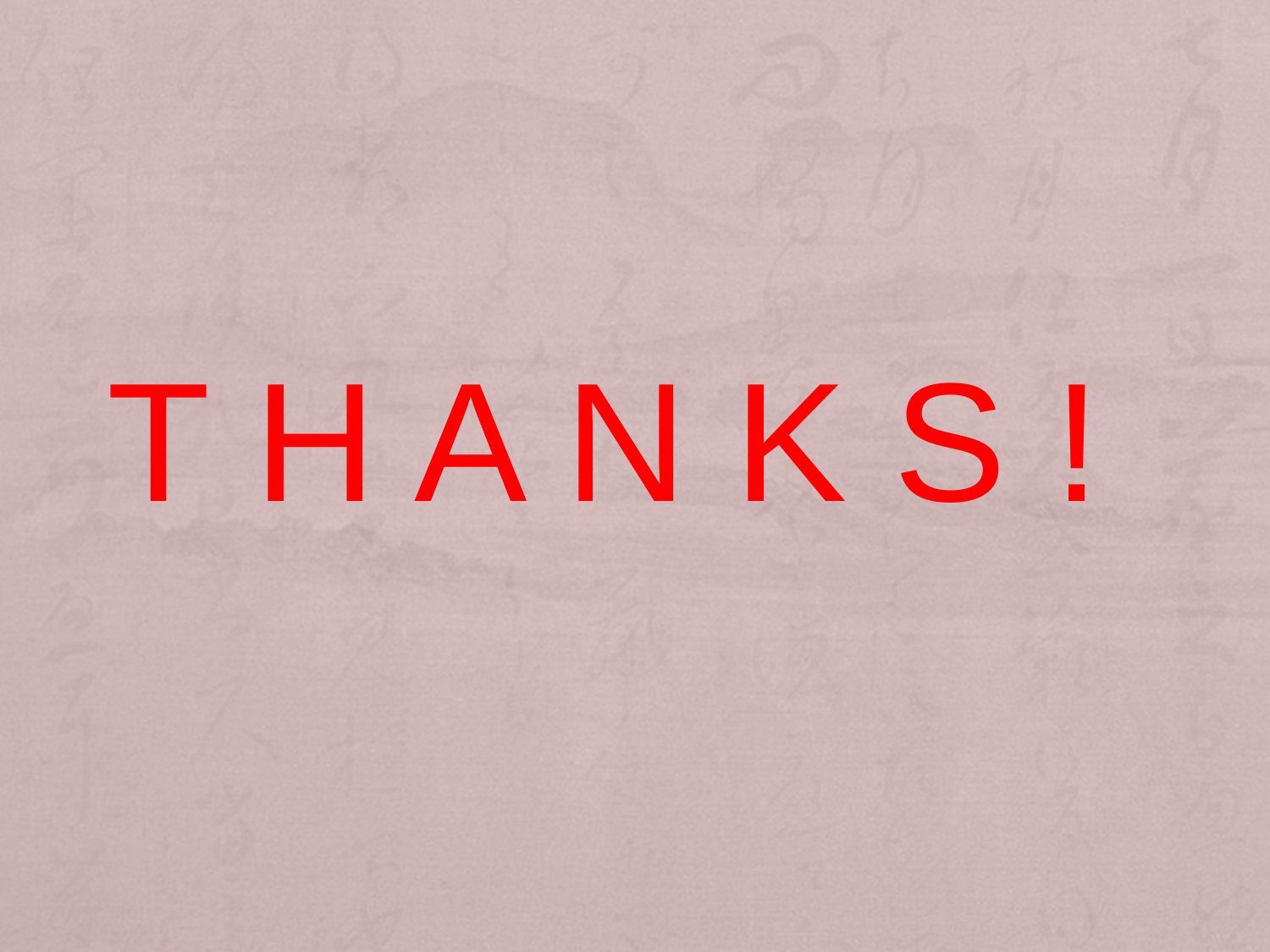

#
T H A N K S !